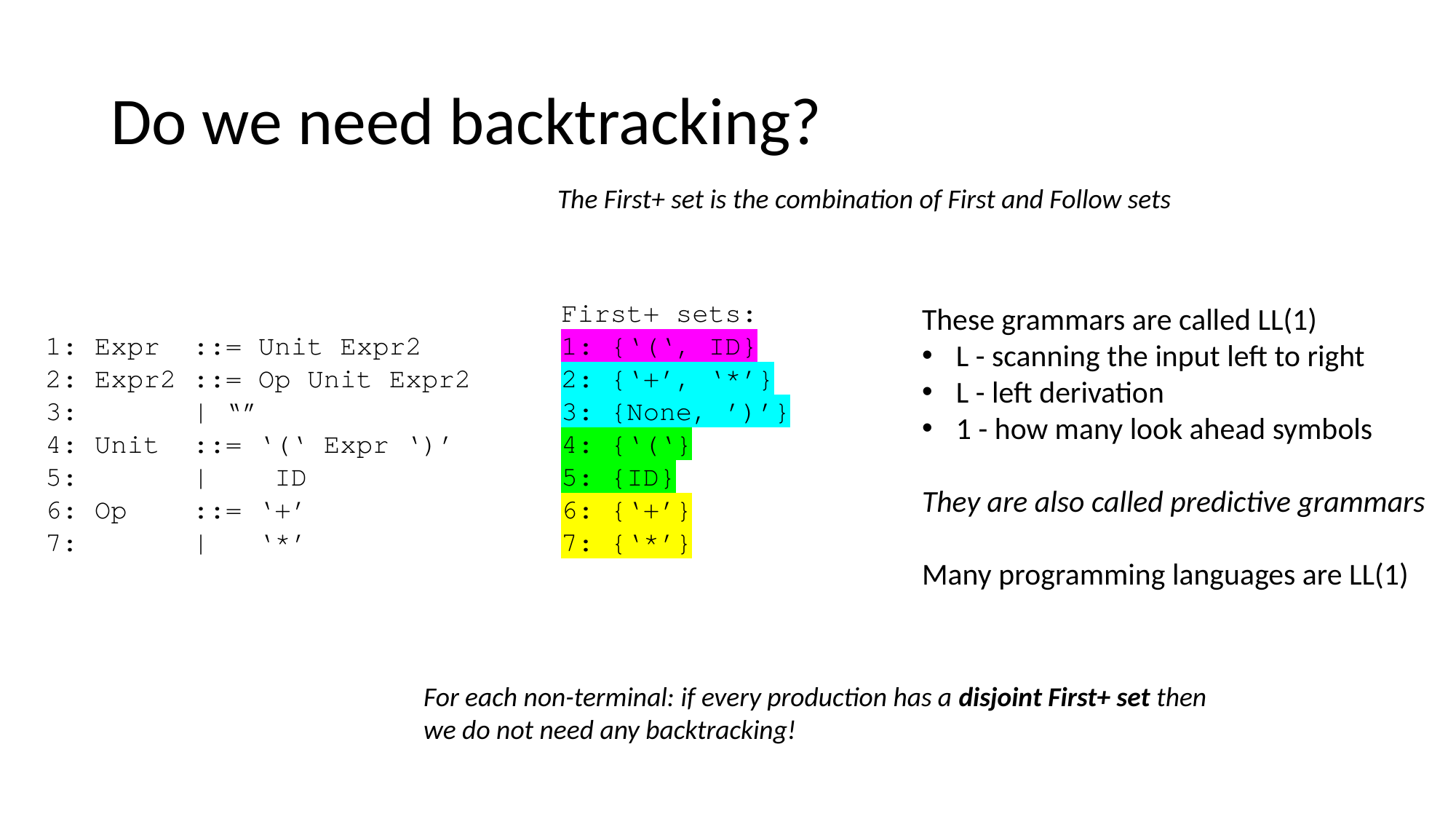

# Do we need backtracking?
The First+ set is the combination of First and Follow sets
First+ sets:
1: {‘(‘, ID}
2: {‘+’, ‘*’}
3: {None, ’)’}
4: {‘(‘}
5: {ID}
6: {‘+’}
7: {‘*’}
These grammars are called LL(1)
L - scanning the input left to right
L - left derivation
1 - how many look ahead symbols

They are also called predictive grammars

Many programming languages are LL(1)
1: Expr  ::= Unit Expr2
2: Expr2 ::= Op Unit Expr2
3:       | “”
4: Unit  ::= ‘(‘ Expr ‘)’
5:       |    ID
6: Op    ::= ‘+’
7:       |   ‘*’
For each non-terminal: if every production has a disjoint First+ set then
we do not need any backtracking!